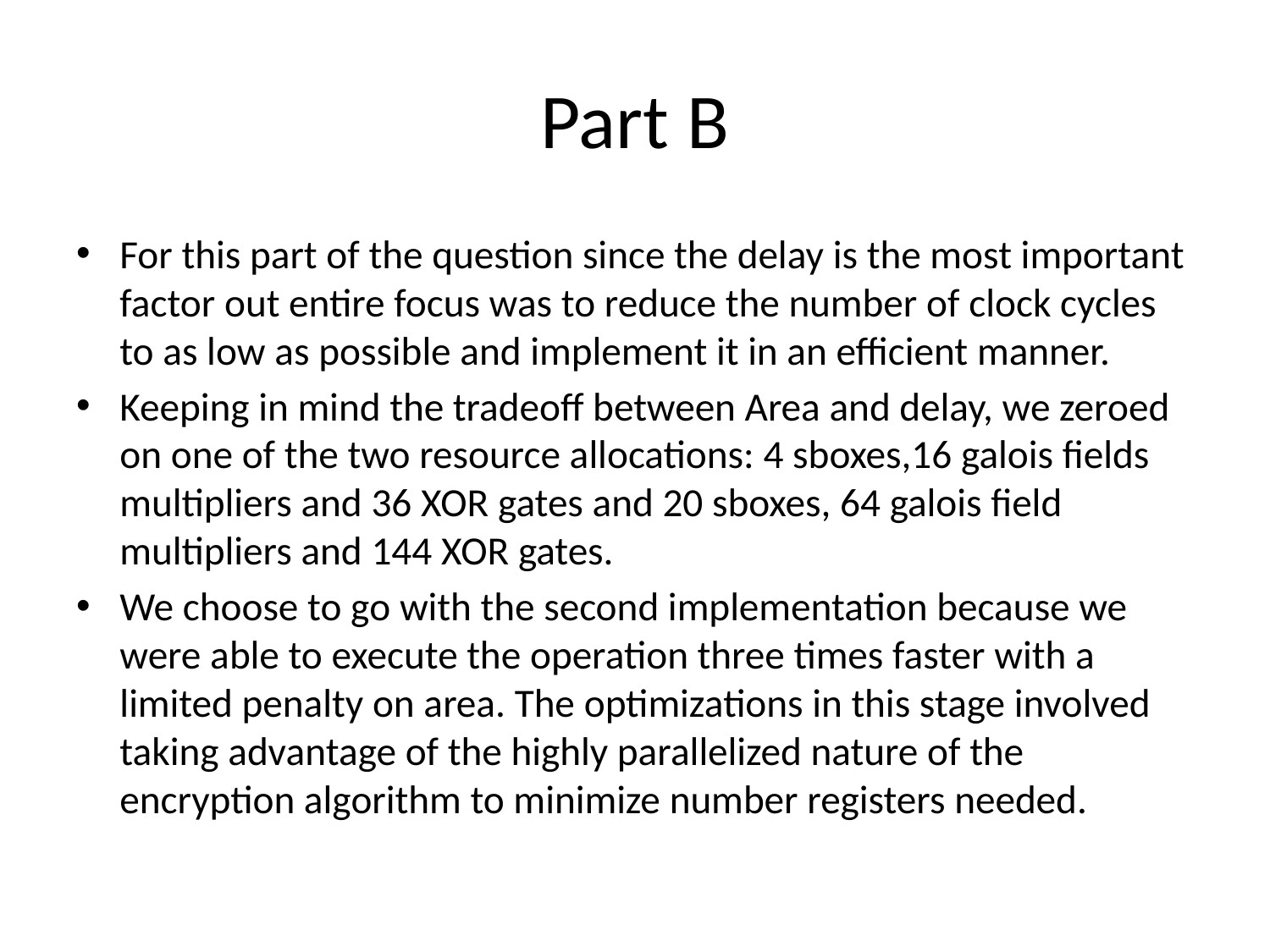

# Part B
For this part of the question since the delay is the most important factor out entire focus was to reduce the number of clock cycles to as low as possible and implement it in an efficient manner.
Keeping in mind the tradeoff between Area and delay, we zeroed on one of the two resource allocations: 4 sboxes,16 galois fields multipliers and 36 XOR gates and 20 sboxes, 64 galois field multipliers and 144 XOR gates.
We choose to go with the second implementation because we were able to execute the operation three times faster with a limited penalty on area. The optimizations in this stage involved taking advantage of the highly parallelized nature of the encryption algorithm to minimize number registers needed.